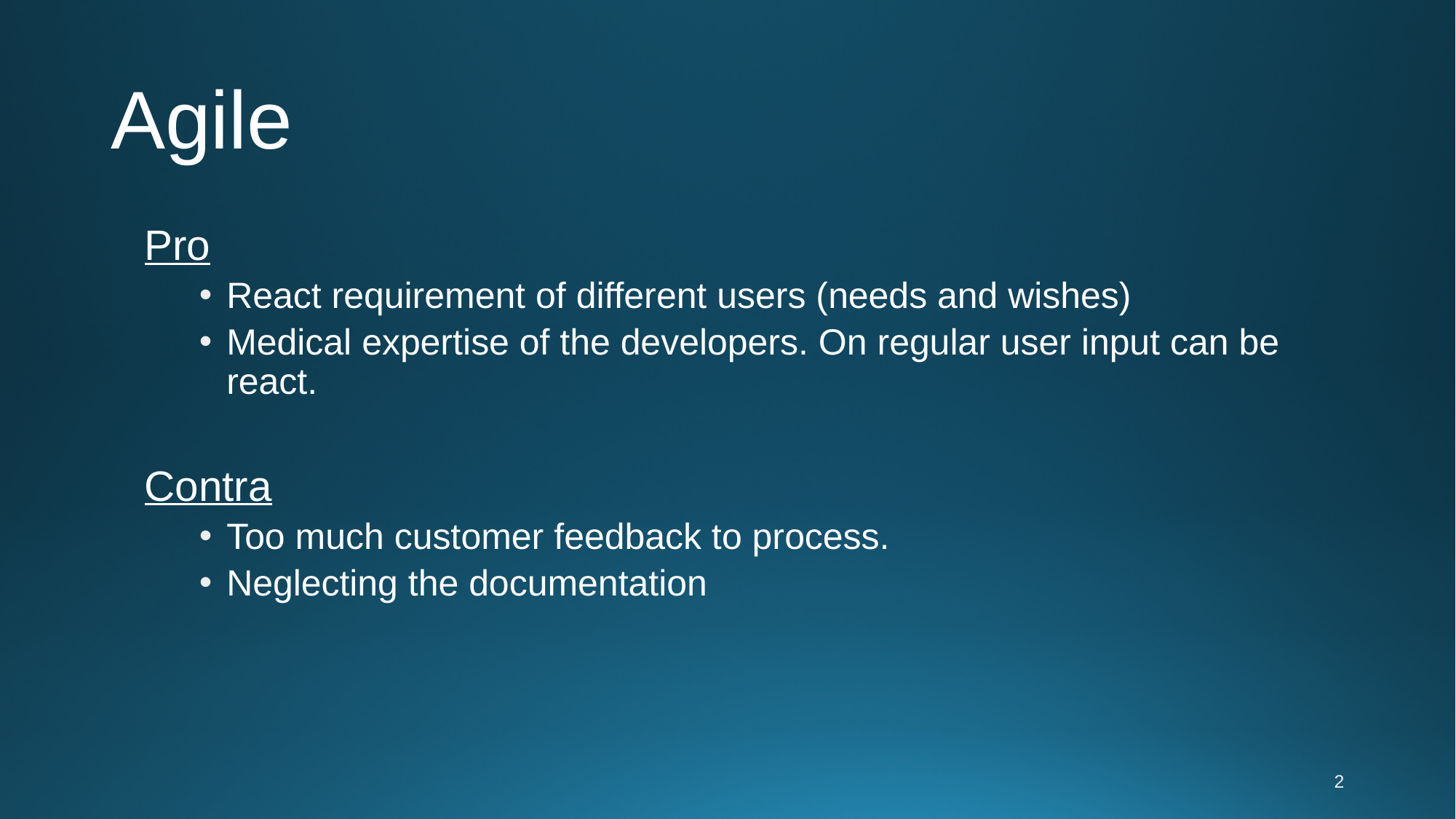

# Agile
Pro
React requirement of different users (needs and wishes)
Medical expertise of the developers. On regular user input can be react.

Contra
Too much customer feedback to process.
Neglecting the documentation

2